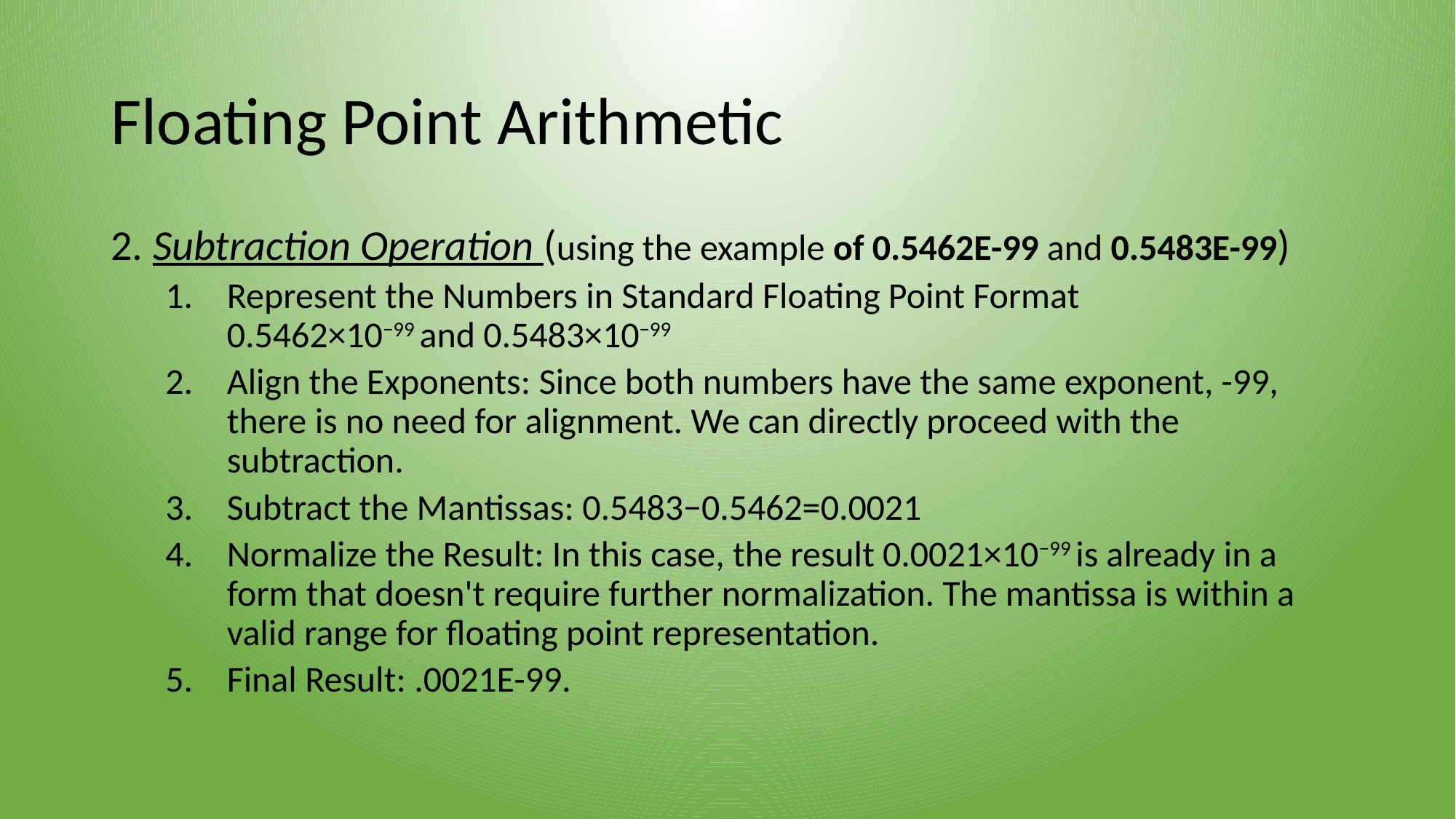

# Floating Point Arithmetic
2. Subtraction Operation (using the example of 0.5462E-99 and 0.5483E-99)
Represent the Numbers in Standard Floating Point Format
0.5462×10−99 and 0.5483×10−99
Align the Exponents: Since both numbers have the same exponent, -99, there is no need for alignment. We can directly proceed with the subtraction.
Subtract the Mantissas: 0.5483−0.5462=0.0021
Normalize the Result: In this case, the result 0.0021×10−99 is already in a form that doesn't require further normalization. The mantissa is within a valid range for floating point representation.
Final Result: .0021E-99.